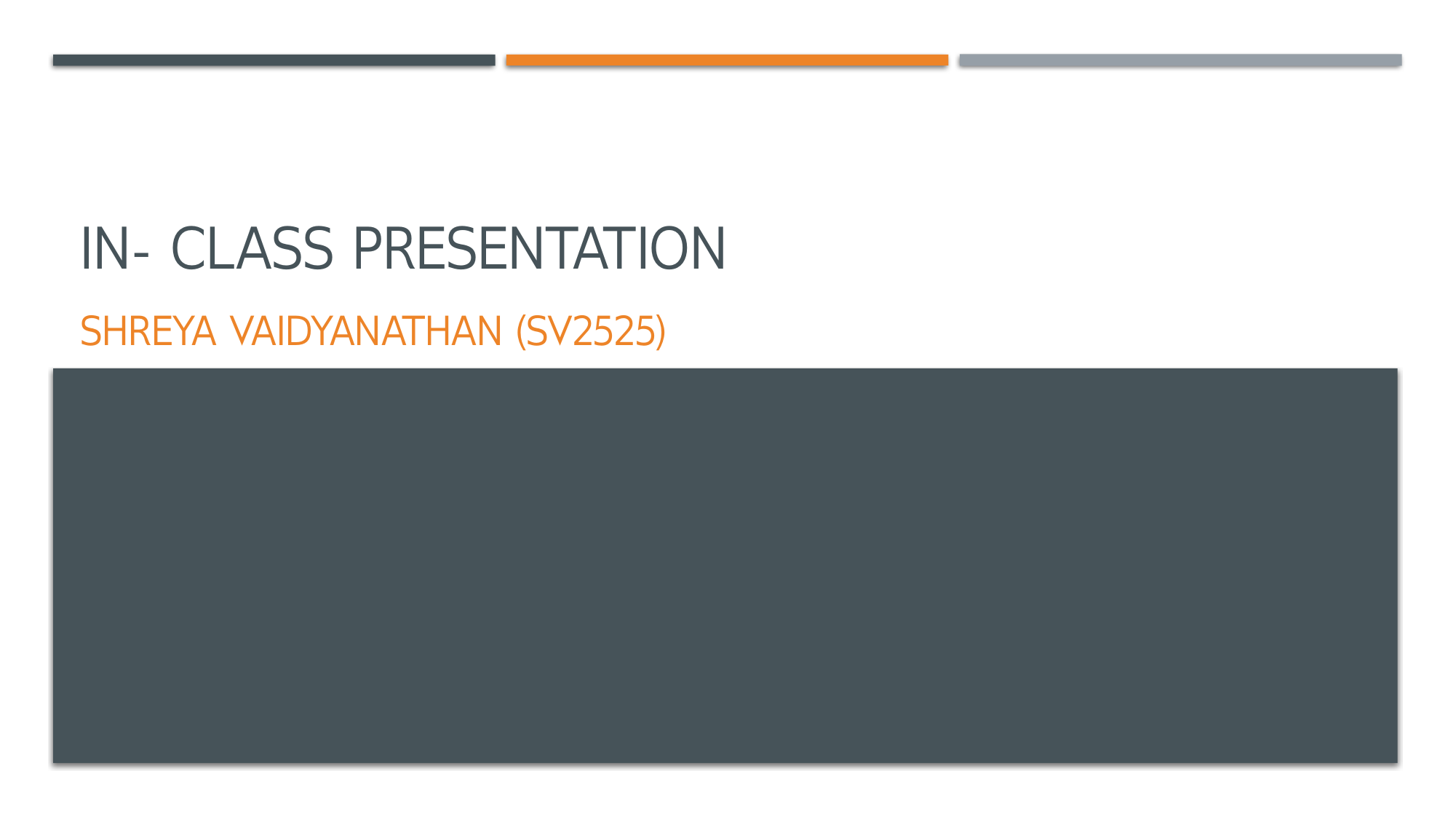

# In- class presentation
Shreya Vaidyanathan (SV2525)